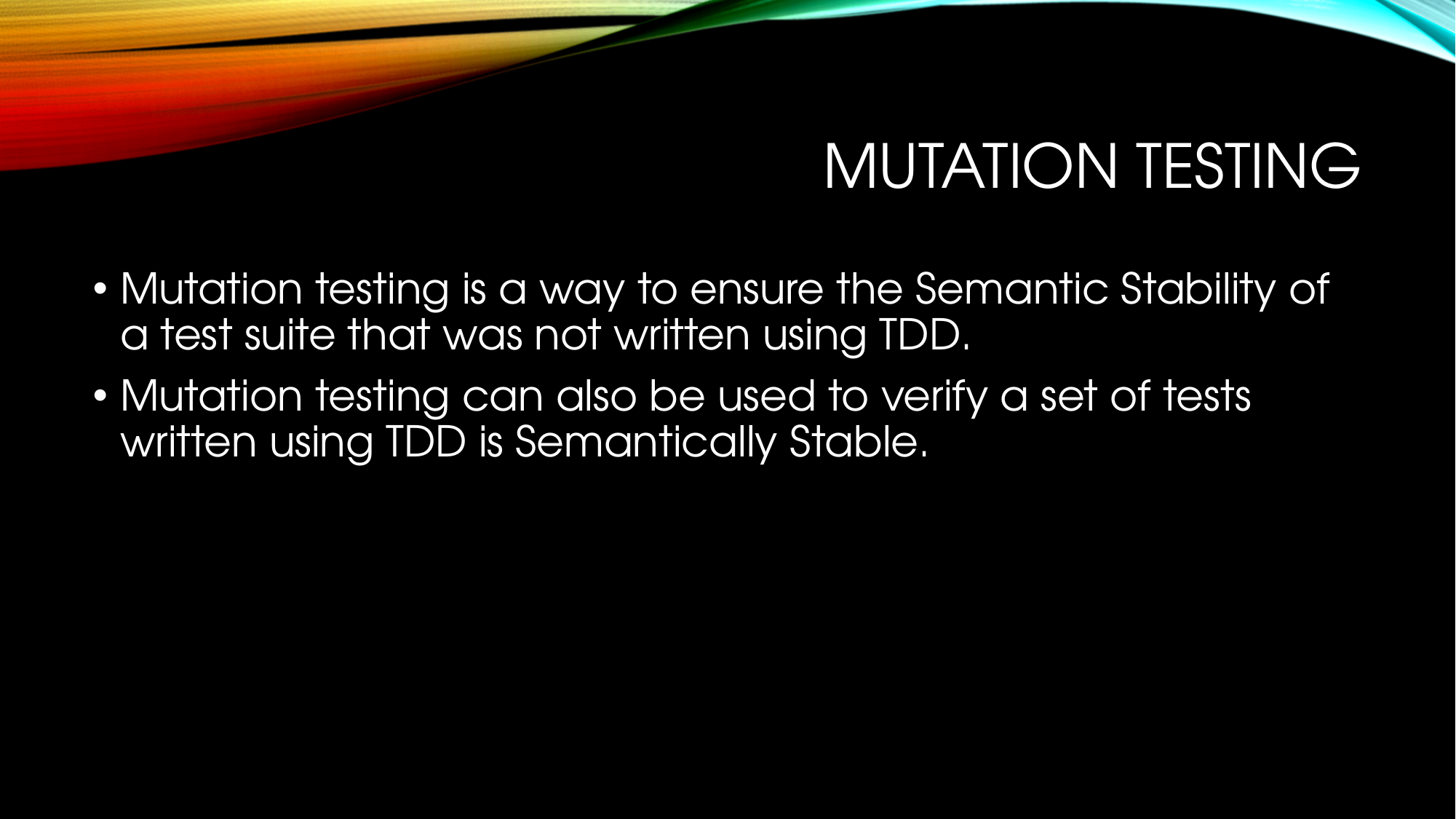

# Mutation Testing
Mutation testing is a way to ensure the Semantic Stability of a test suite that was not written using TDD.
Mutation testing can also be used to verify a set of tests written using TDD is Semantically Stable.